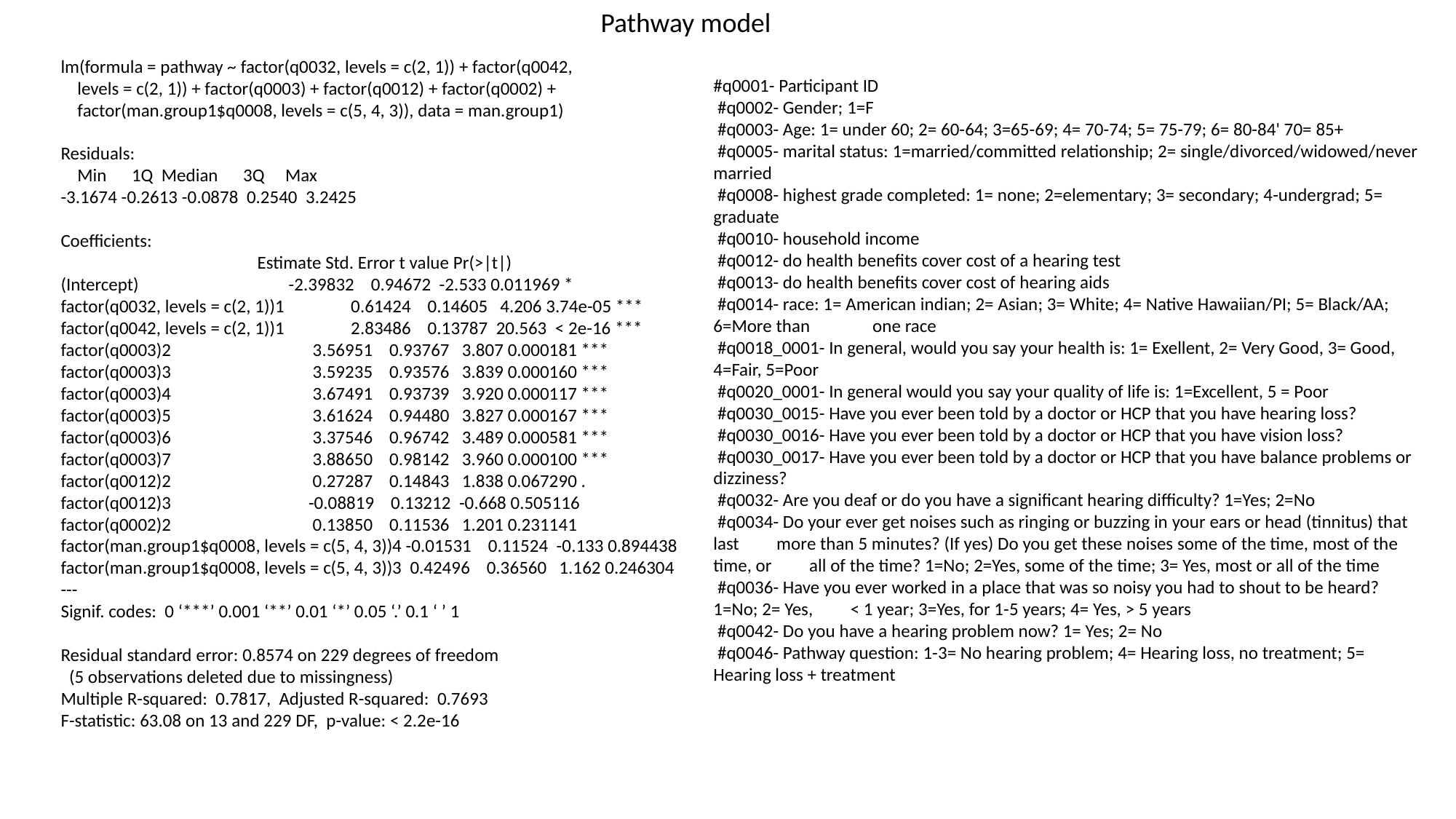

Pathway model
lm(formula = pathway ~ factor(q0032, levels = c(2, 1)) + factor(q0042,
    levels = c(2, 1)) + factor(q0003) + factor(q0012) + factor(q0002) +
    factor(man.group1$q0008, levels = c(5, 4, 3)), data = man.group1)

Residuals:
    Min      1Q  Median      3Q     Max
-3.1674 -0.2613 -0.0878  0.2540  3.2425

Coefficients:
                                               Estimate Std. Error t value Pr(>|t|)
(Intercept)                                    -2.39832    0.94672  -2.533 0.011969 *
factor(q0032, levels = c(2, 1))1                0.61424    0.14605   4.206 3.74e-05 ***
factor(q0042, levels = c(2, 1))1                2.83486    0.13787  20.563  < 2e-16 ***
factor(q0003)2                                  3.56951    0.93767   3.807 0.000181 ***
factor(q0003)3                                  3.59235    0.93576   3.839 0.000160 ***
factor(q0003)4                                  3.67491    0.93739   3.920 0.000117 ***
factor(q0003)5                                  3.61624    0.94480   3.827 0.000167 ***
factor(q0003)6                                  3.37546    0.96742   3.489 0.000581 ***
factor(q0003)7                                  3.88650    0.98142   3.960 0.000100 ***
factor(q0012)2                                  0.27287    0.14843   1.838 0.067290 .
factor(q0012)3                                 -0.08819    0.13212  -0.668 0.505116
factor(q0002)2                                  0.13850    0.11536   1.201 0.231141
factor(man.group1$q0008, levels = c(5, 4, 3))4 -0.01531    0.11524  -0.133 0.894438
factor(man.group1$q0008, levels = c(5, 4, 3))3  0.42496    0.36560   1.162 0.246304
---
Signif. codes:  0 ‘***’ 0.001 ‘**’ 0.01 ‘*’ 0.05 ‘.’ 0.1 ‘ ’ 1

Residual standard error: 0.8574 on 229 degrees of freedom
  (5 observations deleted due to missingness)
Multiple R-squared:  0.7817,	Adjusted R-squared:  0.7693
F-statistic: 63.08 on 13 and 229 DF,  p-value: < 2.2e-16
#q0001- Participant ID
 #q0002- Gender; 1=F
 #q0003- Age: 1= under 60; 2= 60-64; 3=65-69; 4= 70-74; 5= 75-79; 6= 80-84' 70= 85+
 #q0005- marital status: 1=married/committed relationship; 2= single/divorced/widowed/never married
 #q0008- highest grade completed: 1= none; 2=elementary; 3= secondary; 4-undergrad; 5= graduate
 #q0010- household income
 #q0012- do health benefits cover cost of a hearing test
 #q0013- do health benefits cover cost of hearing aids
 #q0014- race: 1= American indian; 2= Asian; 3= White; 4= Native Hawaiian/PI; 5= Black/AA; 6=More than               one race
 #q0018_0001- In general, would you say your health is: 1= Exellent, 2= Very Good, 3= Good, 4=Fair, 5=Poor
 #q0020_0001- In general would you say your quality of life is: 1=Excellent, 5 = Poor
 #q0030_0015- Have you ever been told by a doctor or HCP that you have hearing loss?
 #q0030_0016- Have you ever been told by a doctor or HCP that you have vision loss?
 #q0030_0017- Have you ever been told by a doctor or HCP that you have balance problems or dizziness?
 #q0032- Are you deaf or do you have a significant hearing difficulty? 1=Yes; 2=No
 #q0034- Do your ever get noises such as ringing or buzzing in your ears or head (tinnitus) that last         more than 5 minutes? (If yes) Do you get these noises some of the time, most of the time, or         all of the time? 1=No; 2=Yes, some of the time; 3= Yes, most or all of the time
 #q0036- Have you ever worked in a place that was so noisy you had to shout to be heard? 1=No; 2= Yes,         < 1 year; 3=Yes, for 1-5 years; 4= Yes, > 5 years
 #q0042- Do you have a hearing problem now? 1= Yes; 2= No
 #q0046- Pathway question: 1-3= No hearing problem; 4= Hearing loss, no treatment; 5= Hearing loss + treatment